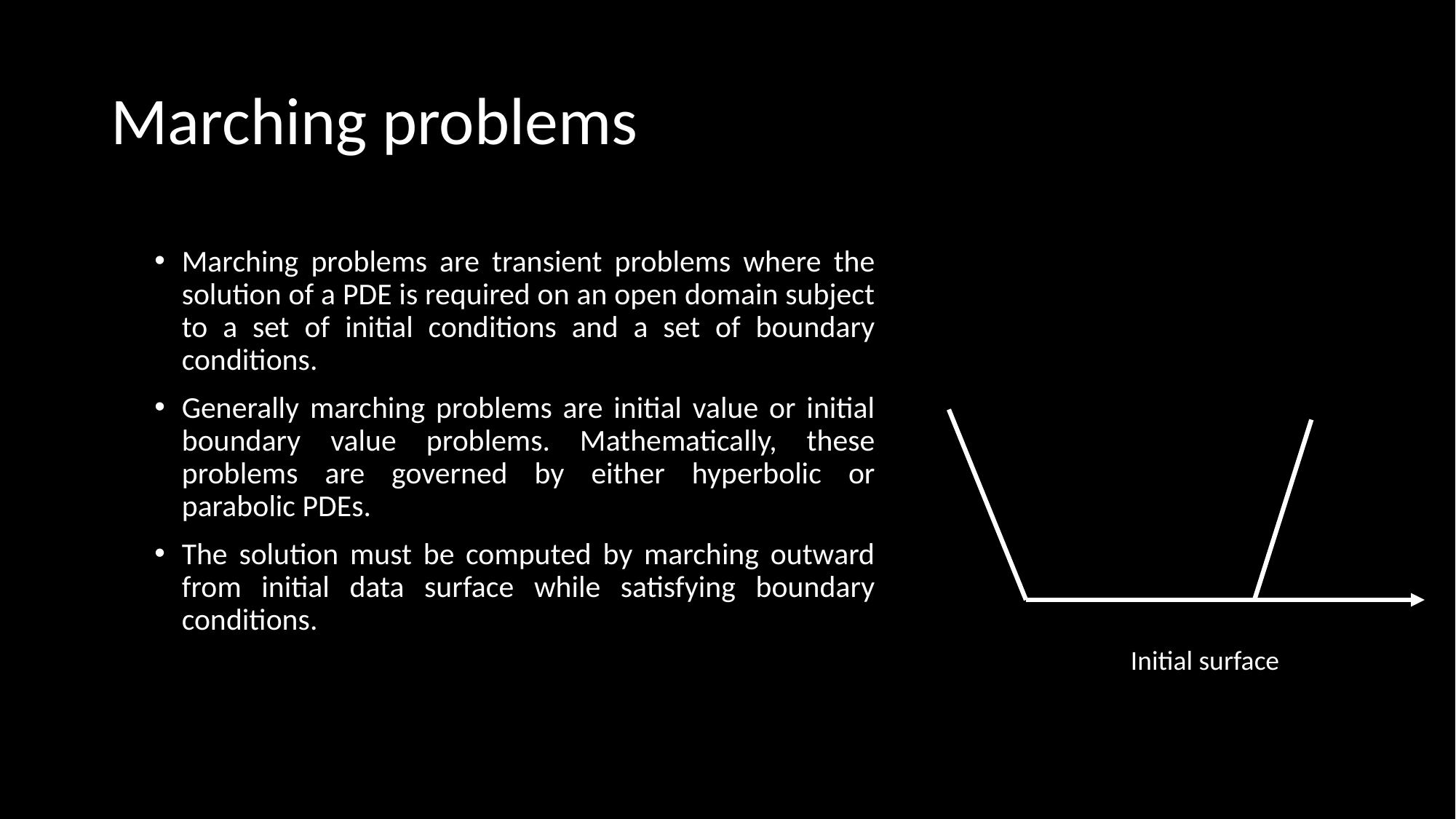

# Marching problems
Marching problems are transient problems where the solution of a PDE is required on an open domain subject to a set of initial conditions and a set of boundary conditions.
Generally marching problems are initial value or initial boundary value problems. Mathematically, these problems are governed by either hyperbolic or parabolic PDEs.
The solution must be computed by marching outward from initial data surface while satisfying boundary conditions.

Initial surface